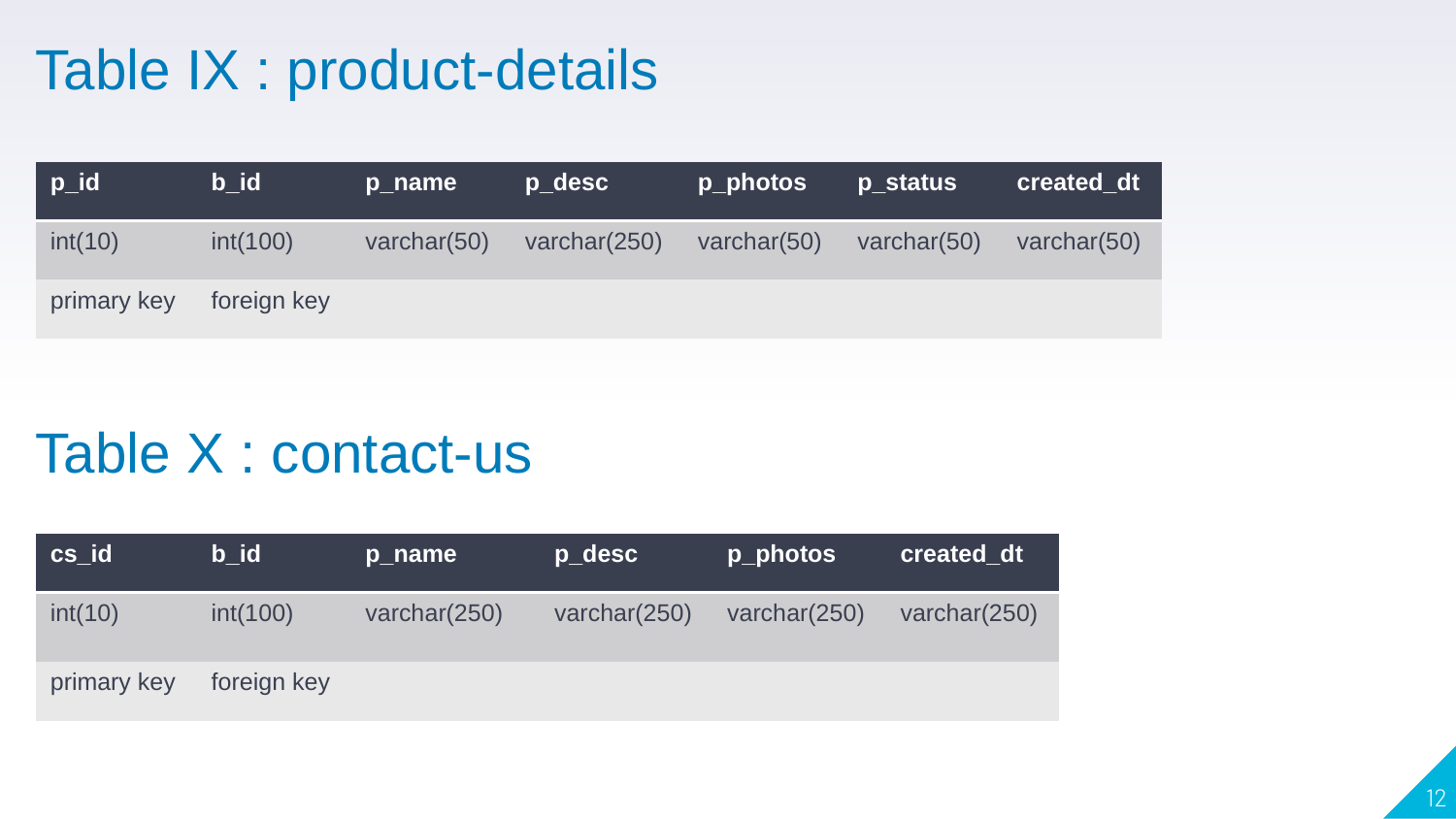

Table IX : product-details
| p\_id | b\_id | p\_name | p\_desc | p\_photos | p\_status | created\_dt |
| --- | --- | --- | --- | --- | --- | --- |
| int(10) | int(100) | varchar(50) | varchar(250) | varchar(50) | varchar(50) | varchar(50) |
| primary key | foreign key |  |  |  |  |  |
Table X : contact-us
| cs\_id | b\_id | p\_name | p\_desc | p\_photos | created\_dt |
| --- | --- | --- | --- | --- | --- |
| int(10) | int(100) | varchar(250) | varchar(250) | varchar(250) | varchar(250) |
| primary key | foreign key |  |  |  |  |
12